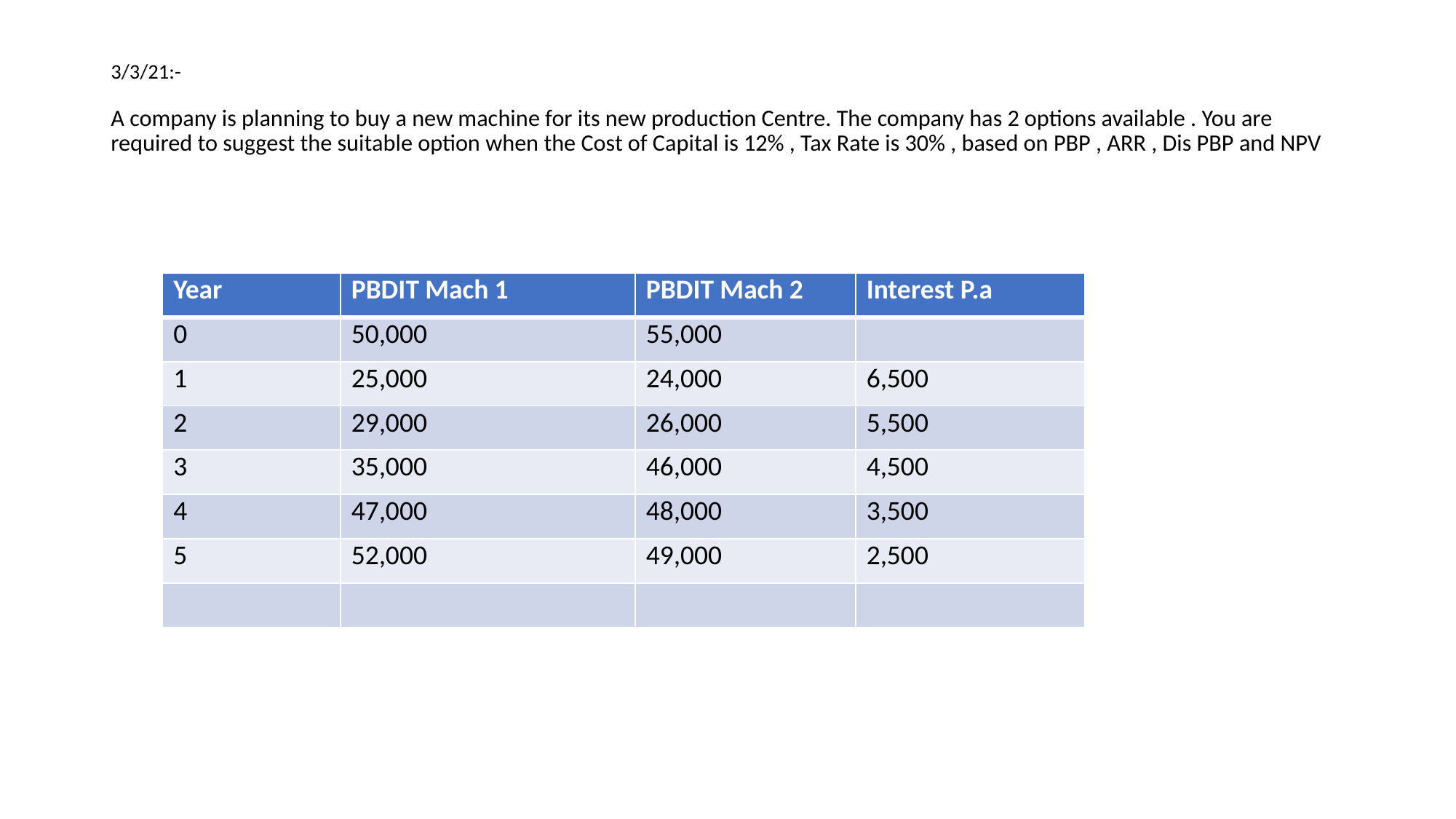

# 3/3/21:- A company is planning to buy a new machine for its new production Centre. The company has 2 options available . You are required to suggest the suitable option when the Cost of Capital is 12% , Tax Rate is 30% , based on PBP , ARR , Dis PBP and NPV
| Year | PBDIT Mach 1 | PBDIT Mach 2 | Interest P.a |
| --- | --- | --- | --- |
| 0 | 50,000 | 55,000 |  |
| 1 | 25,000 | 24,000 | 6,500 |
| 2 | 29,000 | 26,000 | 5,500 |
| 3 | 35,000 | 46,000 | 4,500 |
| 4 | 47,000 | 48,000 | 3,500 |
| 5 | 52,000 | 49,000 | 2,500 |
|  |  |  |  |